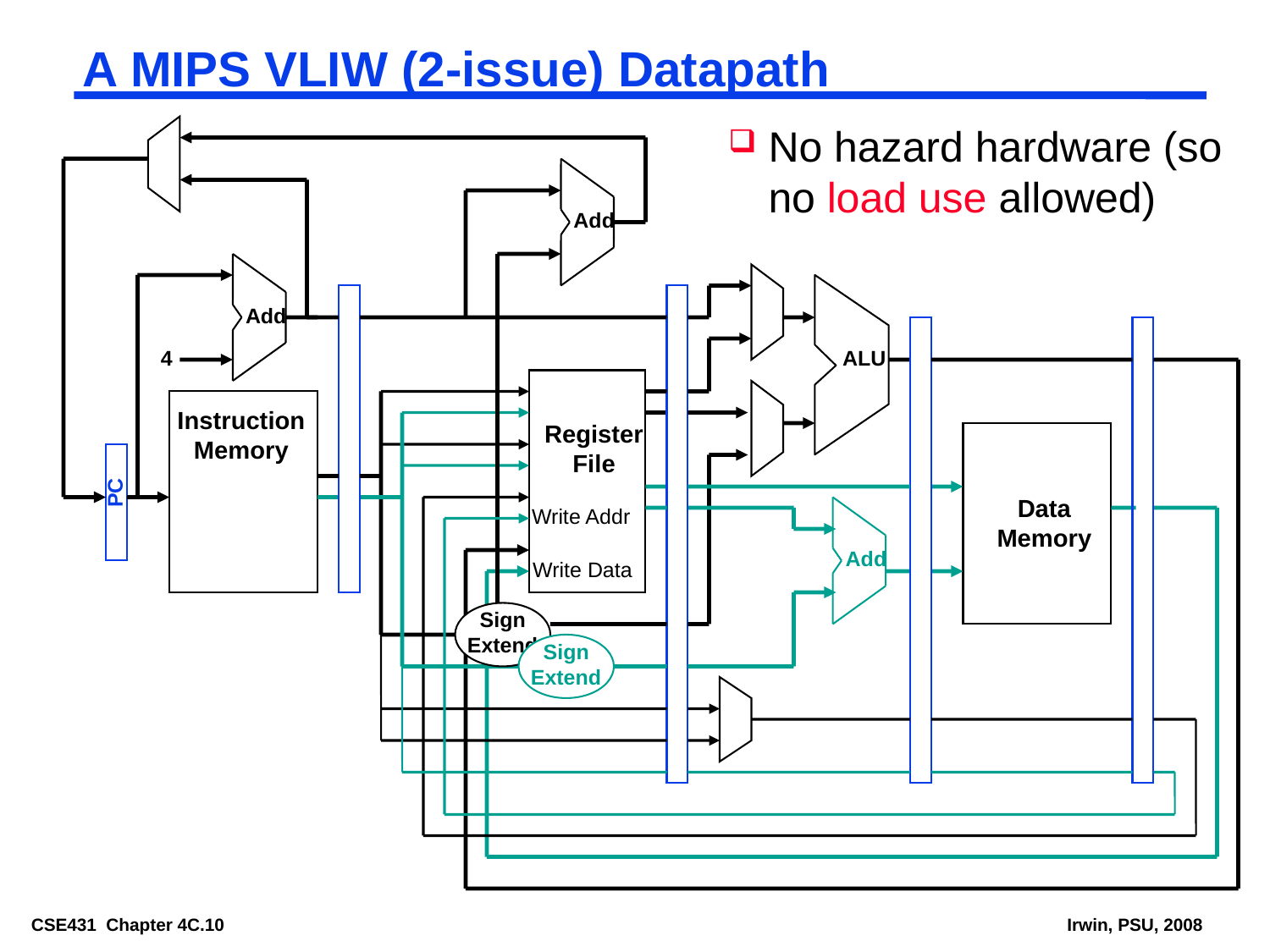

# A MIPS VLIW (2-issue) Datapath

No hazard hardware (so no load use allowed)

Add

Add

4

ALU

Instruction
Memory

Register
File

PC

Data
Memory

Write Addr

Add

Write Data

Sign
Extend

Sign
Extend